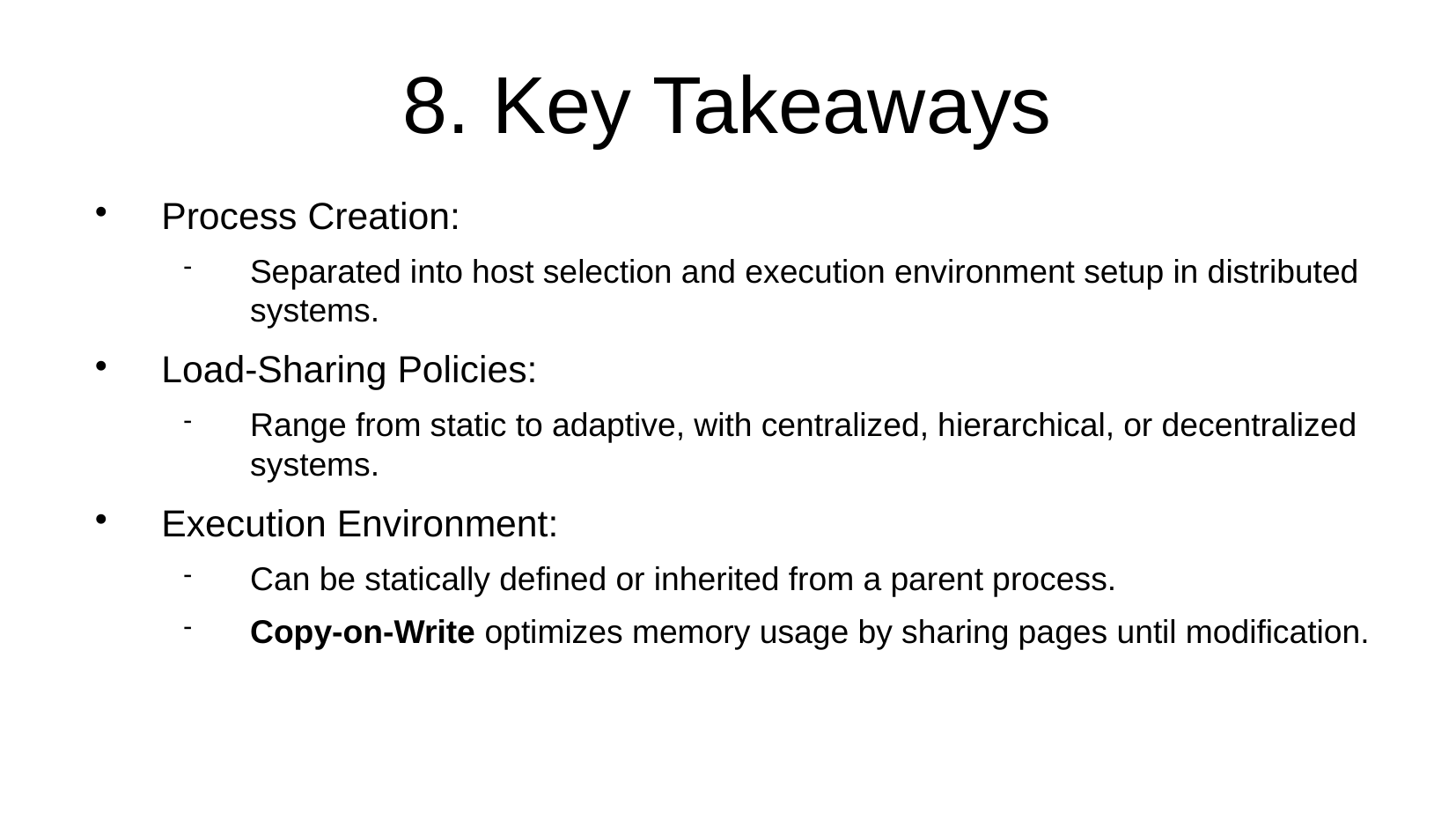

8. Key Takeaways
Process Creation:
Separated into host selection and execution environment setup in distributed systems.
Load-Sharing Policies:
Range from static to adaptive, with centralized, hierarchical, or decentralized systems.
Execution Environment:
Can be statically defined or inherited from a parent process.
Copy-on-Write optimizes memory usage by sharing pages until modification.